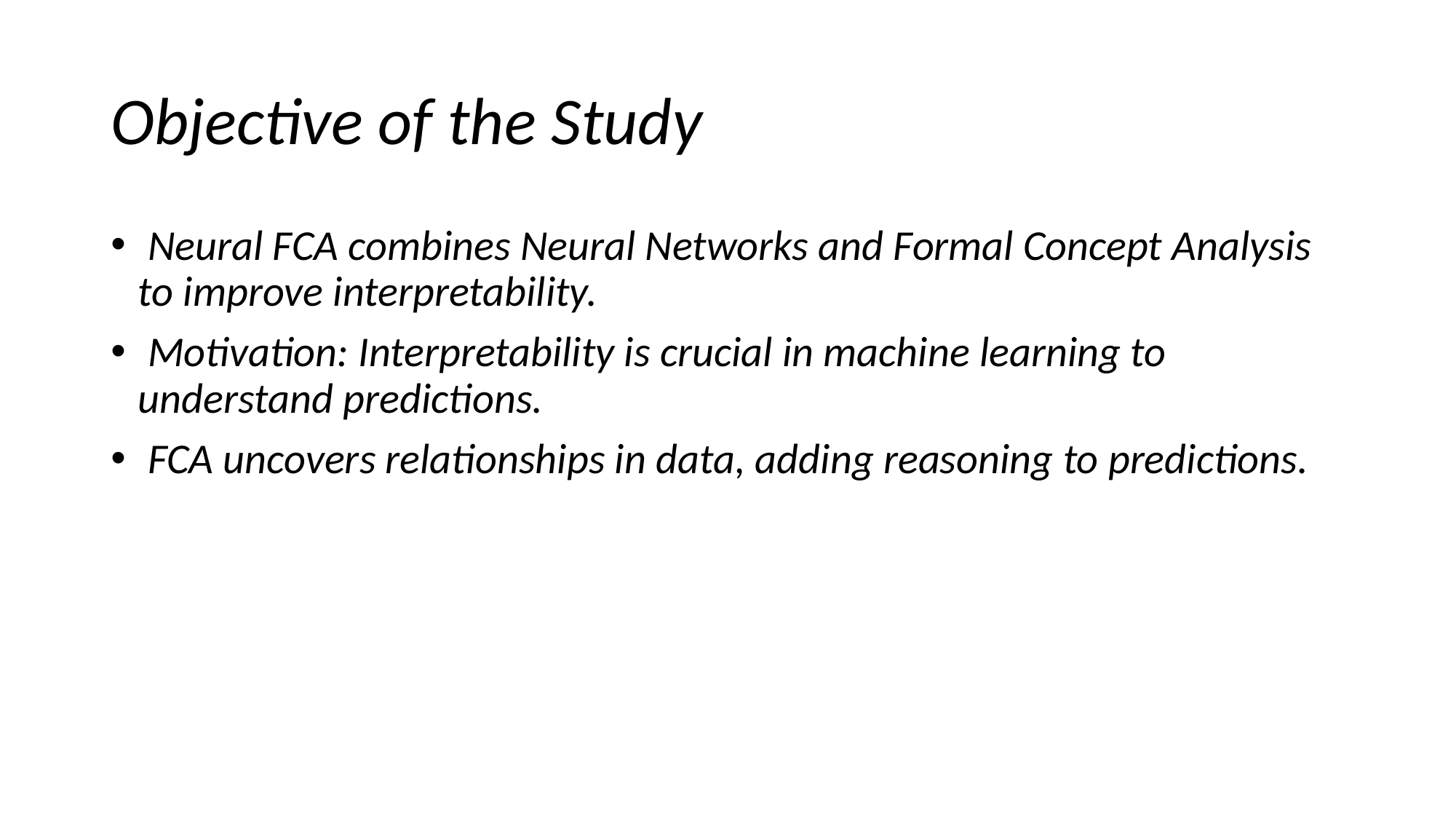

# Objective of the Study
 Neural FCA combines Neural Networks and Formal Concept Analysis to improve interpretability.
 Motivation: Interpretability is crucial in machine learning to understand predictions.
 FCA uncovers relationships in data, adding reasoning to predictions.